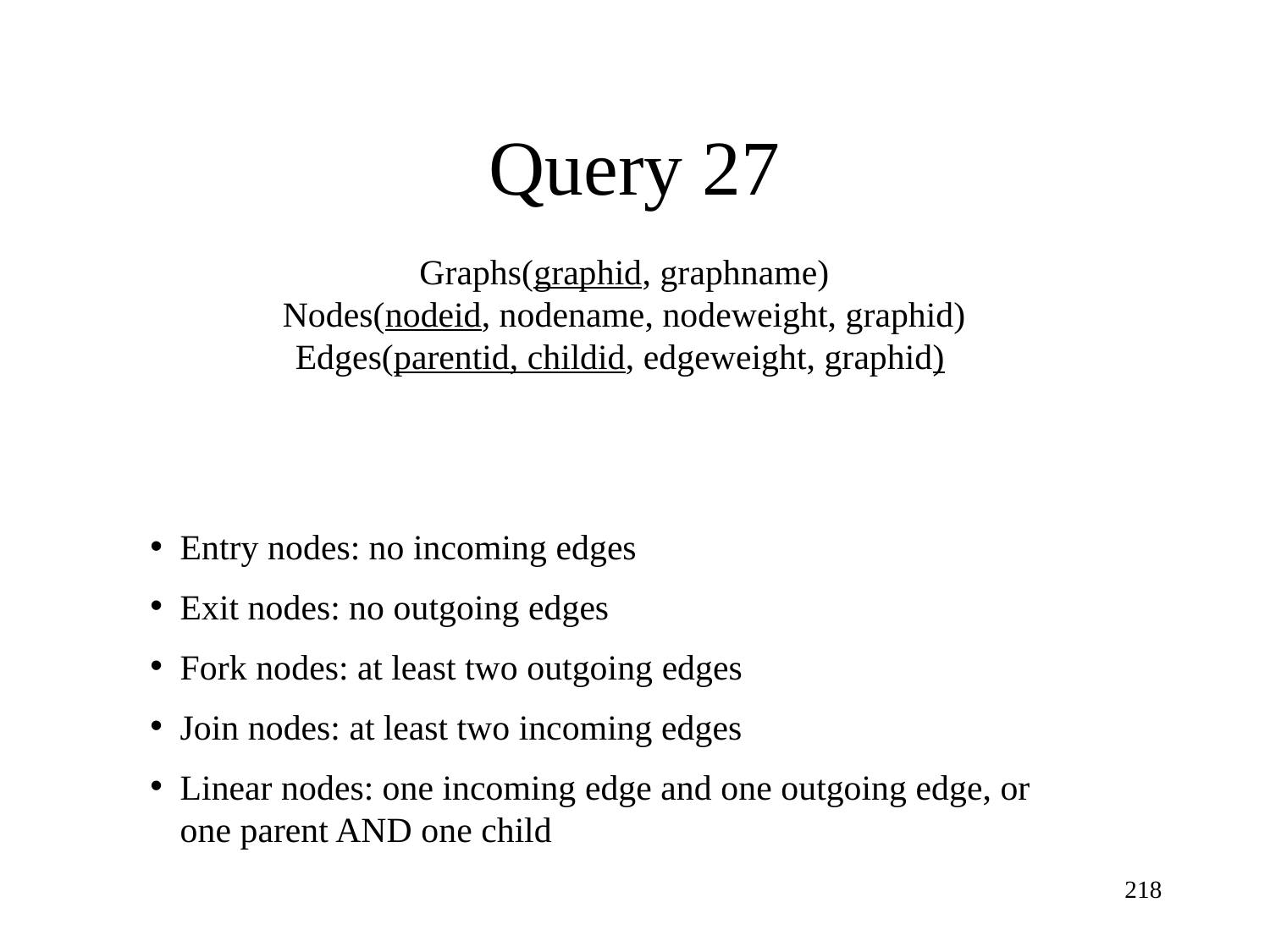

Query 27
Graphs(graphid, graphname)
Nodes(nodeid, nodename, nodeweight, graphid)
Edges(parentid, childid, edgeweight, graphid)
Entry nodes: no incoming edges
Exit nodes: no outgoing edges
Fork nodes: at least two outgoing edges
Join nodes: at least two incoming edges
Linear nodes: one incoming edge and one outgoing edge, or one parent AND one child

218